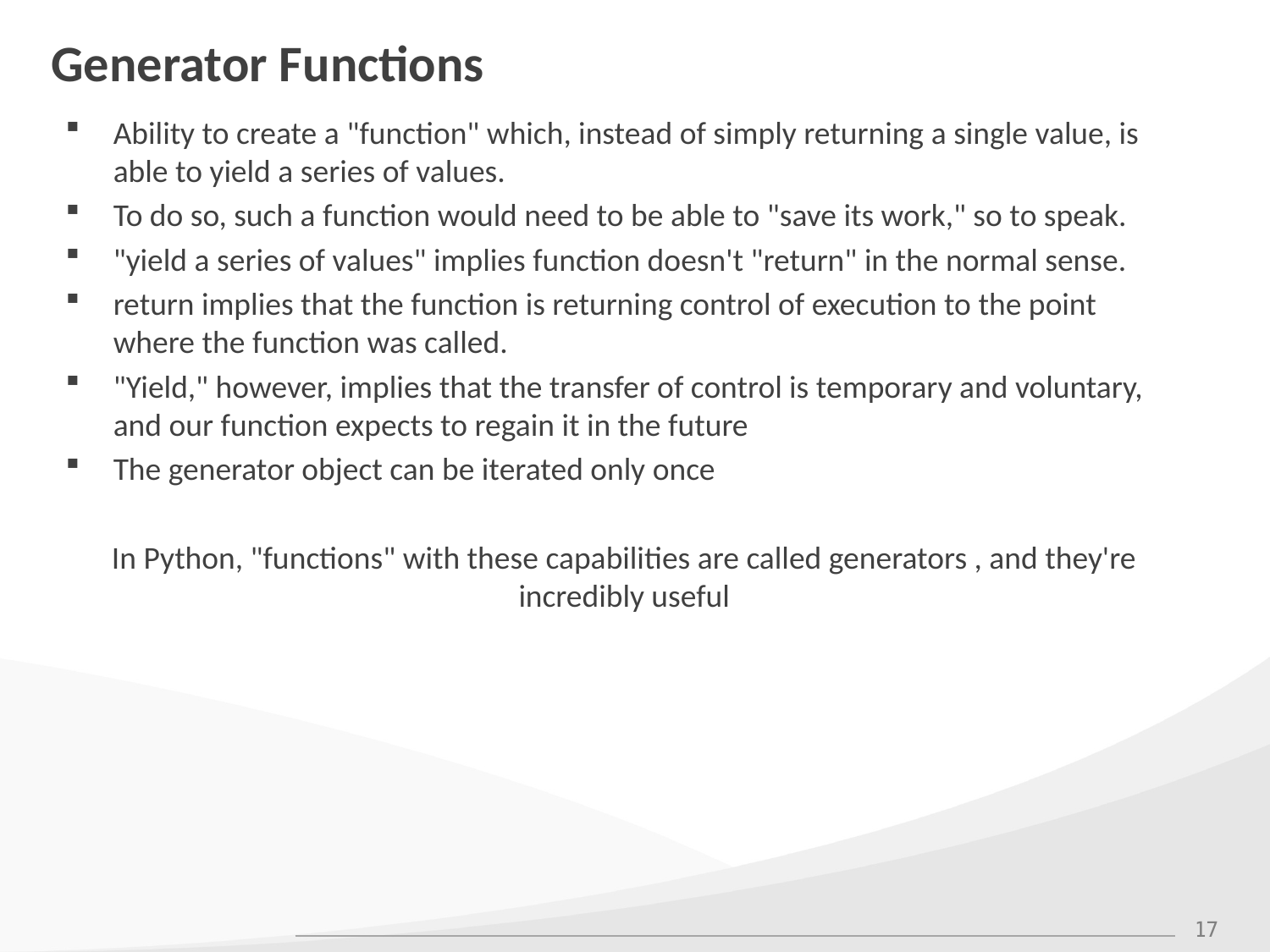

# Generator Functions
Ability to create a "function" which, instead of simply returning a single value, is able to yield a series of values.
To do so, such a function would need to be able to "save its work," so to speak.
"yield a series of values" implies function doesn't "return" in the normal sense.
return implies that the function is returning control of execution to the point where the function was called.
"Yield," however, implies that the transfer of control is temporary and voluntary, and our function expects to regain it in the future
The generator object can be iterated only once

In Python, "functions" with these capabilities are called generators , and they're incredibly useful